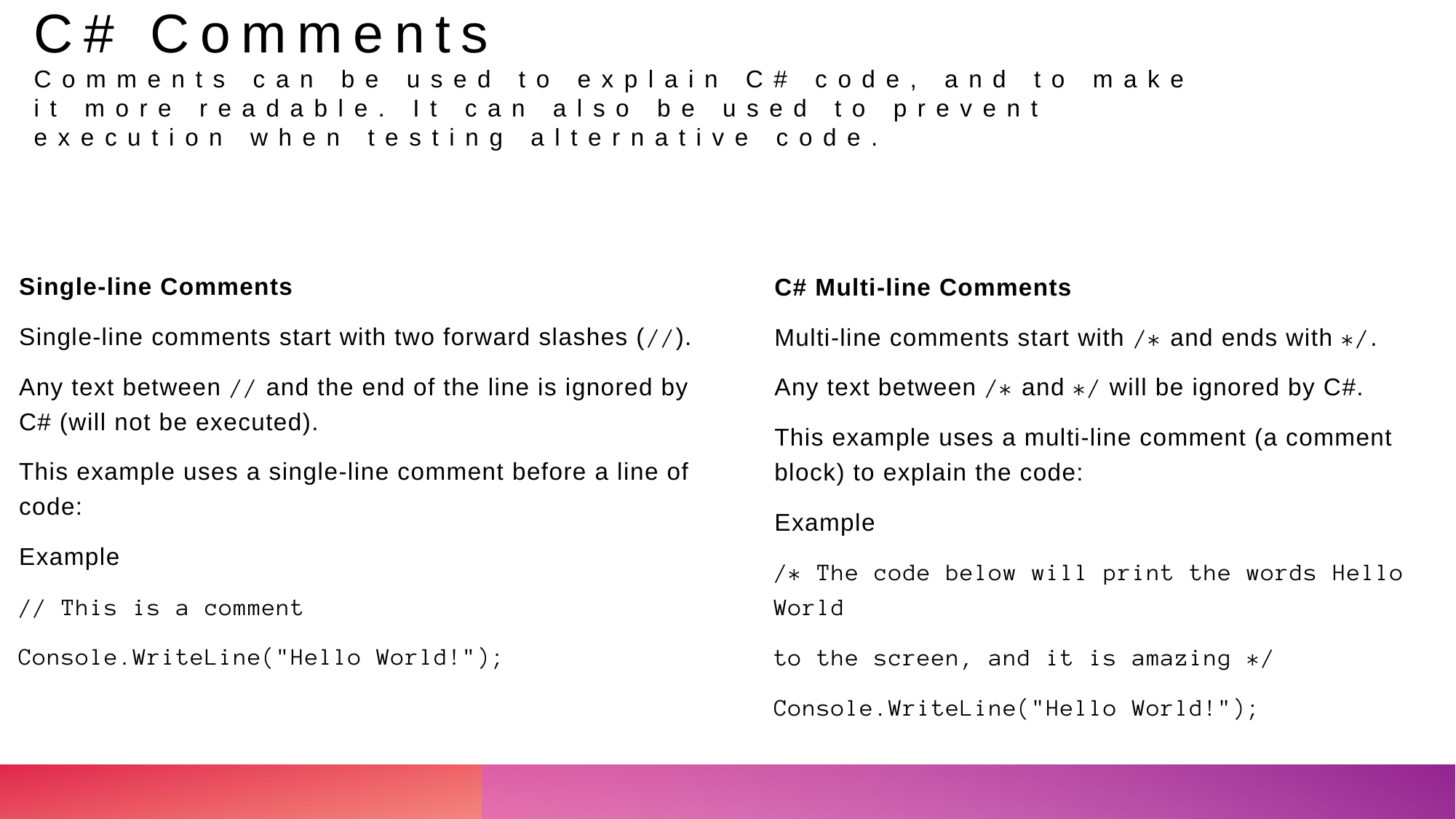

# C# Comments
Comments can be used to explain C# code, and to make it more readable. It can also be used to prevent execution when testing alternative code.

Single-line Comments
Single-line comments start with two forward slashes (//).
Any text between // and the end of the line is ignored by C# (will not be executed).
This example uses a single-line comment before a line of code:
Example
// This is a comment
Console.WriteLine("Hello World!");

C# Multi-line Comments
Multi-line comments start with /* and ends with */.
Any text between /* and */ will be ignored by C#.
This example uses a multi-line comment (a comment block) to explain the code:
Example
/* The code below will print the words Hello World
to the screen, and it is amazing */
Console.WriteLine("Hello World!");